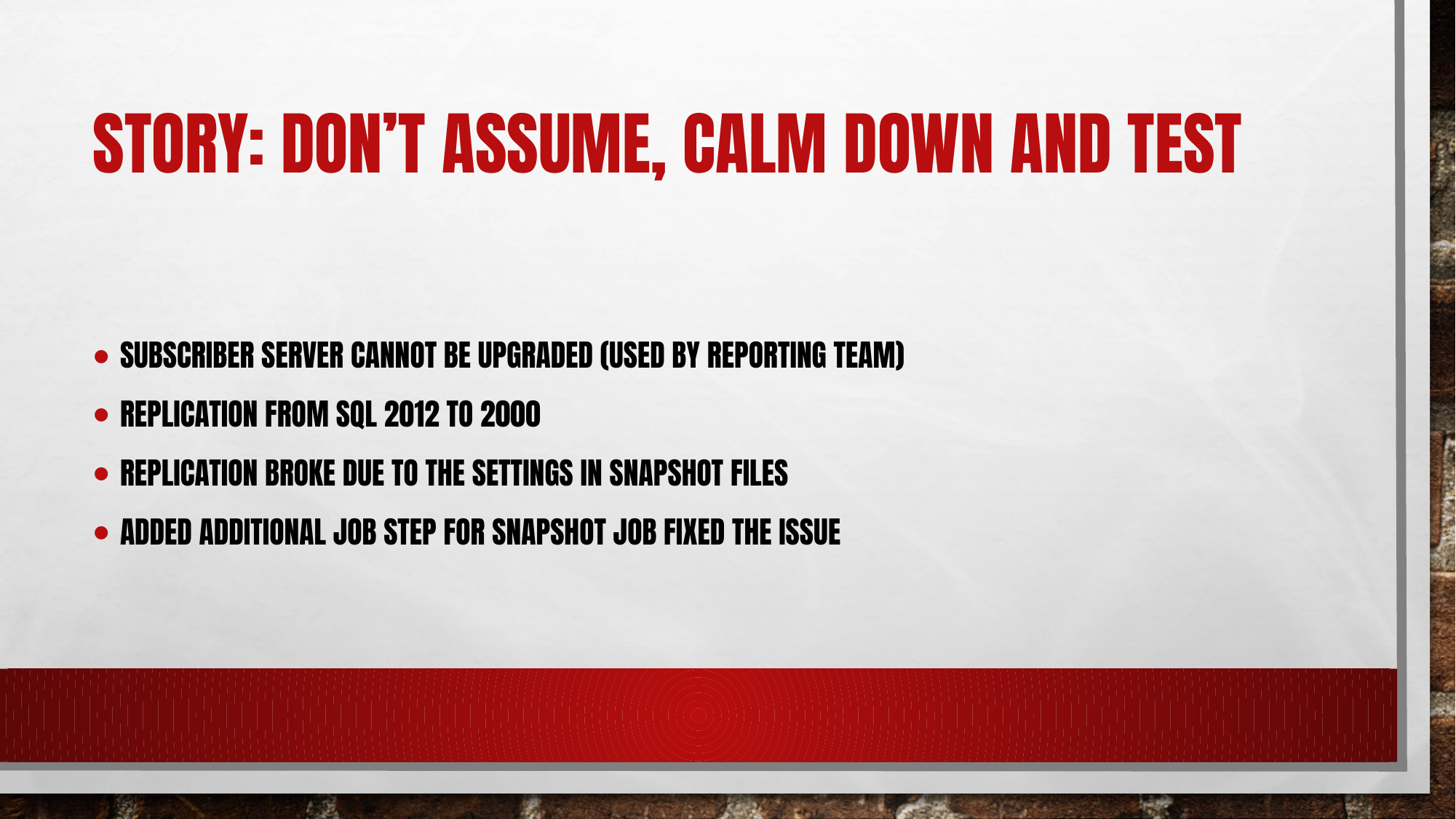

# STORY: Don’t assume, Calm down and test

Subscriber server cannot be upgraded (used by reporting team)
Replication from sql 2012 to 2000
Replication broke due to the settings in snapshot files
Added additional job step for snapshot job fixed the issue